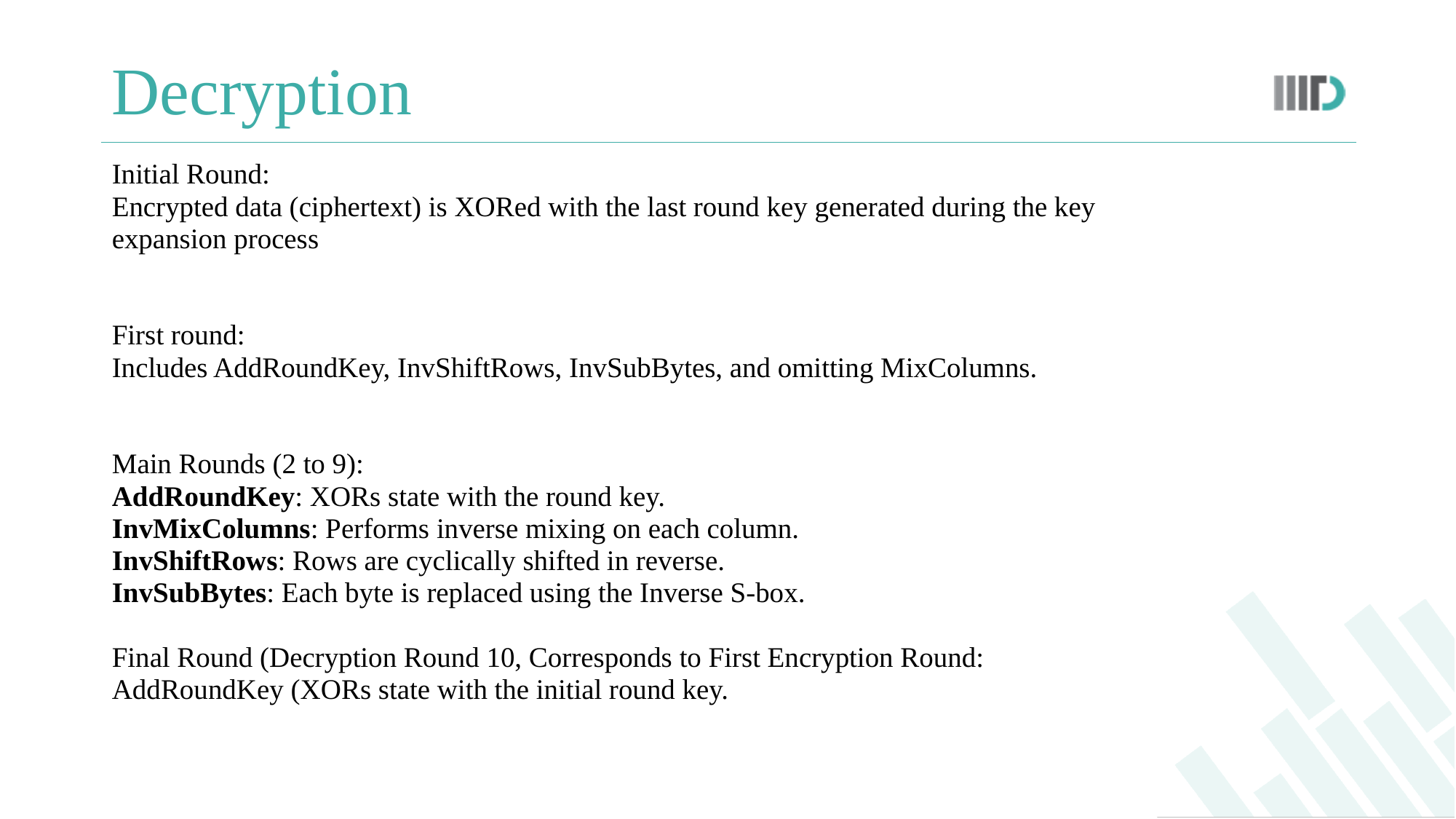

# Decryption
Initial Round:
Encrypted data (ciphertext) is XORed with the last round key generated during the key
expansion process

First round:
Includes AddRoundKey, InvShiftRows, InvSubBytes, and omitting MixColumns.

Main Rounds (2 to 9):
AddRoundKey: XORs state with the round key.
InvMixColumns: Performs inverse mixing on each column.
InvShiftRows: Rows are cyclically shifted in reverse.
InvSubBytes: Each byte is replaced using the Inverse S-box.

Final Round (Decryption Round 10, Corresponds to First Encryption Round:
AddRoundKey (XORs state with the initial round key.